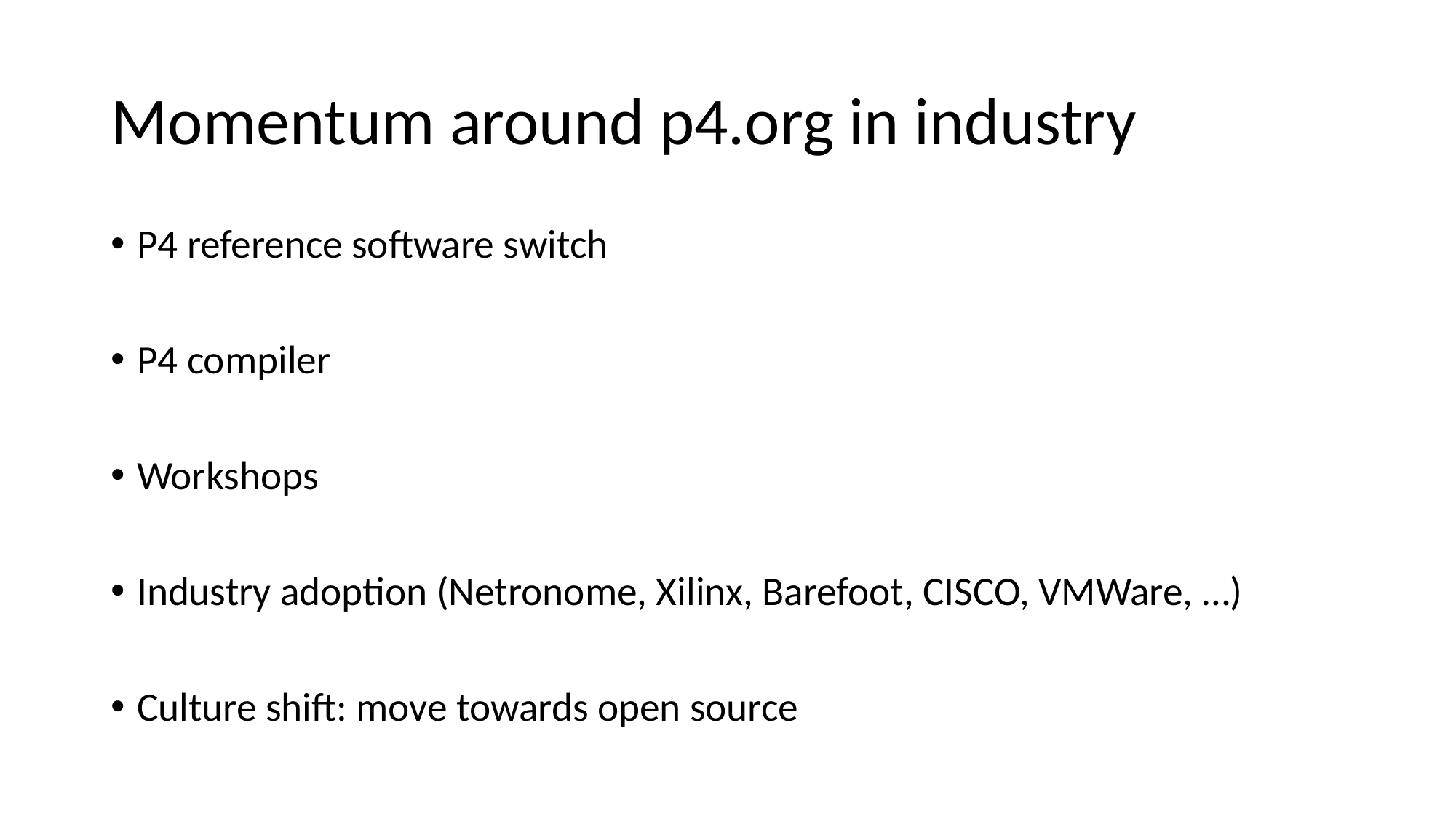

# Momentum around p4.org in industry
P4 reference software switch

P4 compiler

Workshops

Industry adoption (Netronome, Xilinx, Barefoot, CISCO, VMWare, …)

Culture shift: move towards open source